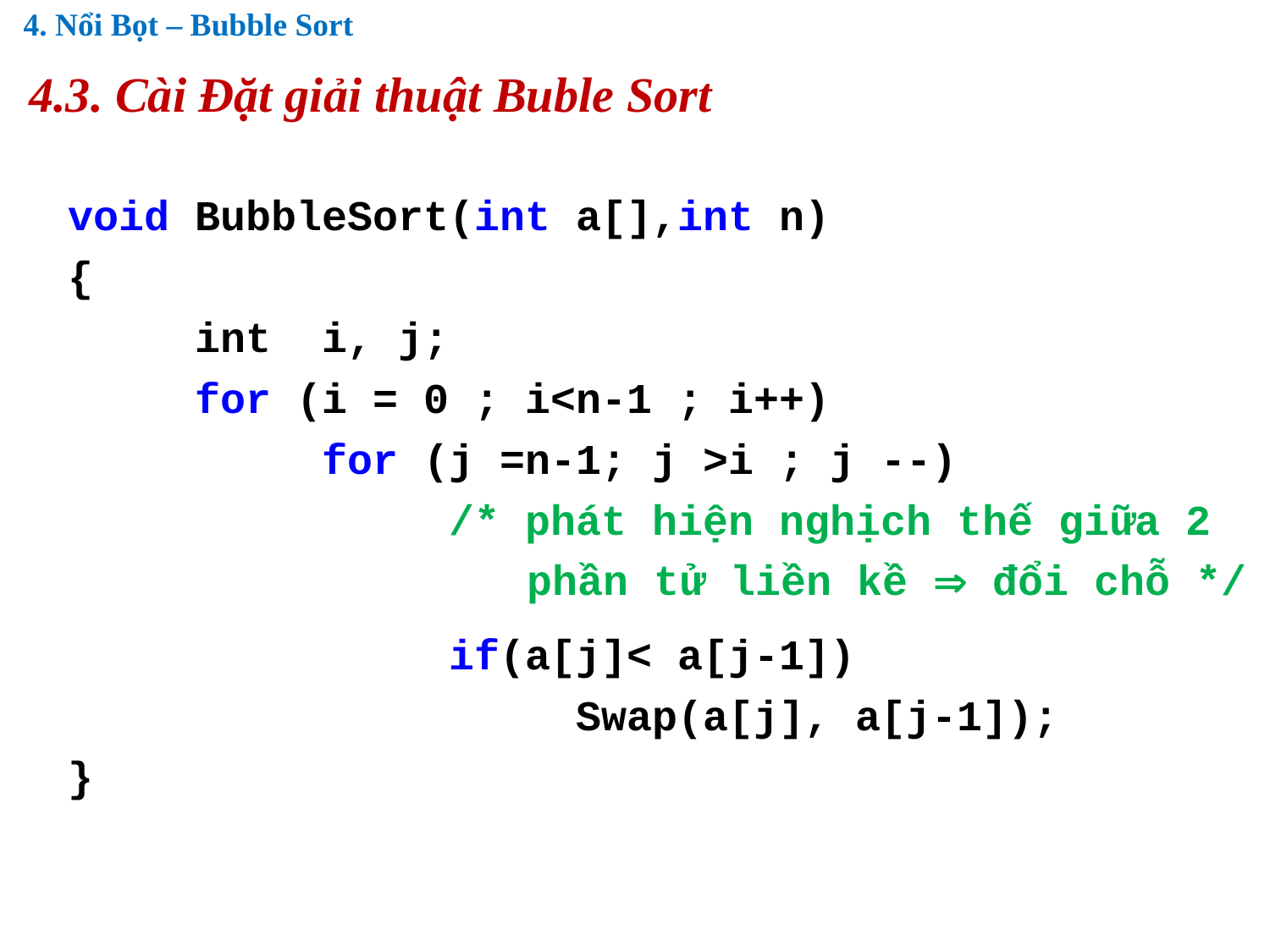

4. Nổi Bọt – Bubble Sort
# 4.3. Cài Đặt giải thuật Buble Sort
	void BubbleSort(int a[],int n)
{
		int	i, j;
	for (i = 0 ; i<n-1 ; i++)
		for (j =n-1; j >i ; j --)
			/* phát hiện nghịch thế giữa 2
phần tử liền kề ⇒ đổi chỗ */
				if(a[j]< a[j-1])
				Swap(a[j], a[j-1]);
}